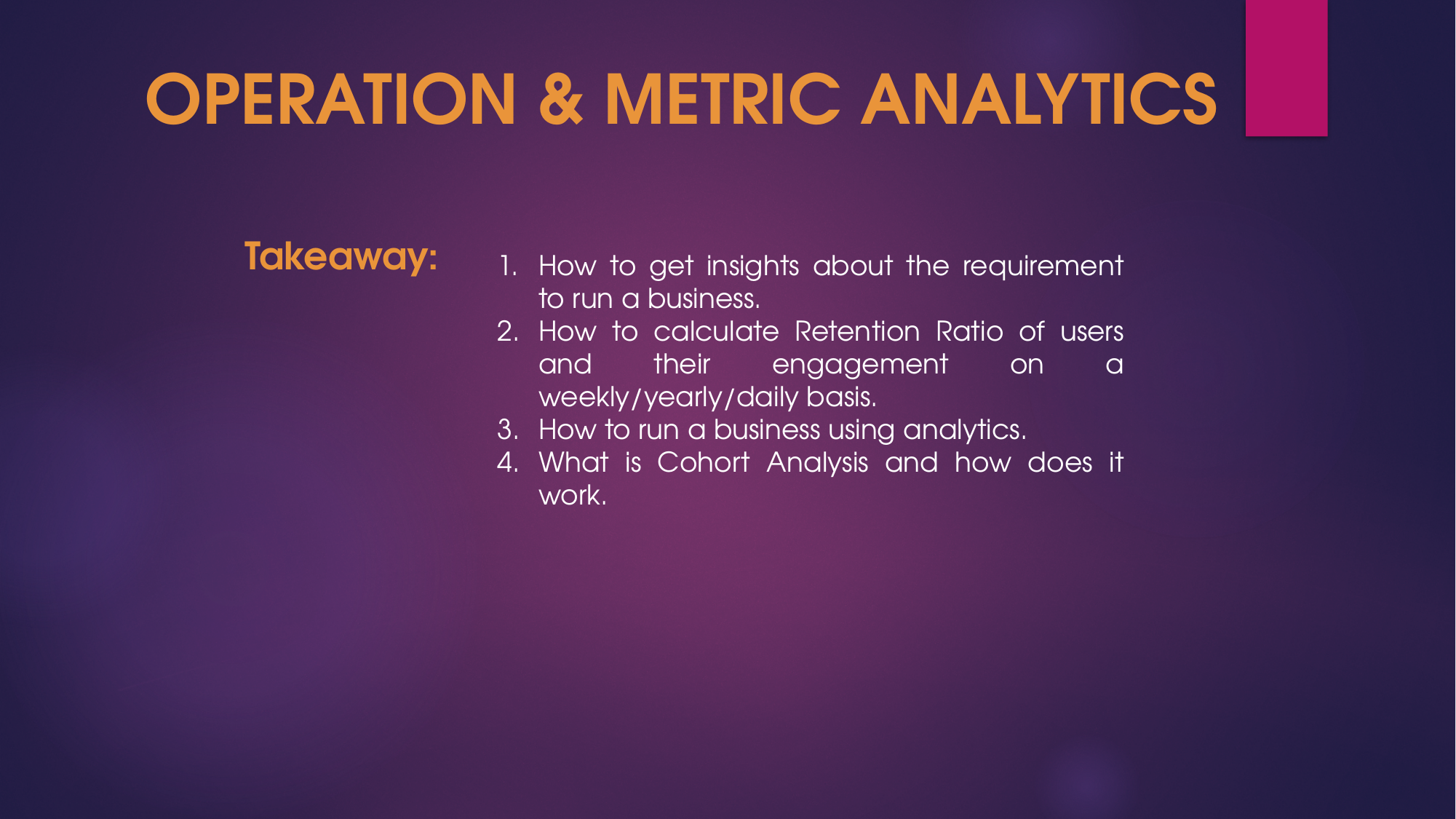

OPERATION & METRIC ANALYTICS
Takeaway:
How to get insights about the requirement to run a business.
How to calculate Retention Ratio of users and their engagement on a weekly/yearly/daily basis.
How to run a business using analytics.
What is Cohort Analysis and how does it work.